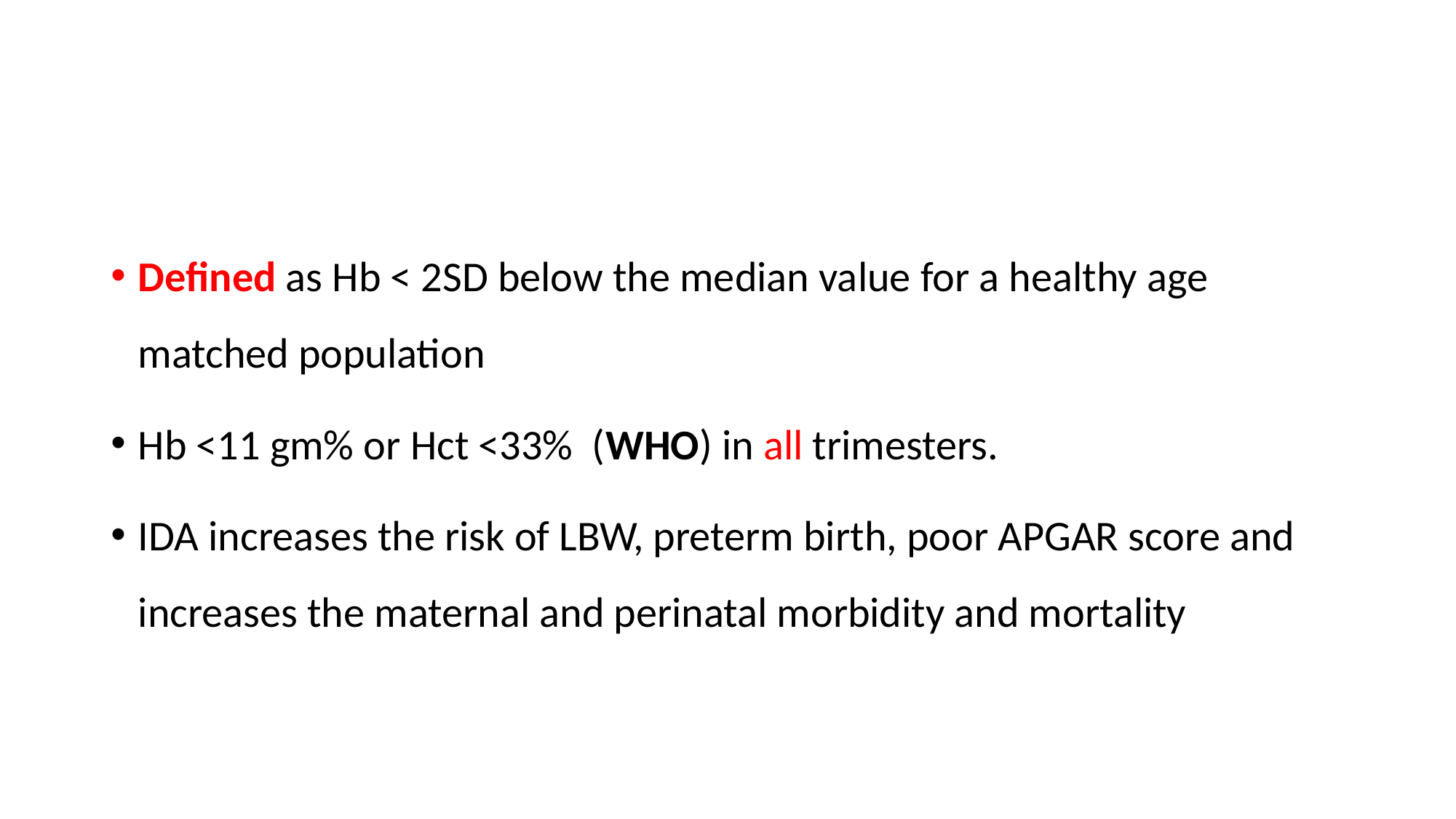

#
Defined as Hb < 2SD below the median value for a healthy age matched population
Hb <11 gm% or Hct <33%  (WHO) in all trimesters.
IDA increases the risk of LBW, preterm birth, poor APGAR score and increases the maternal and perinatal morbidity and mortality